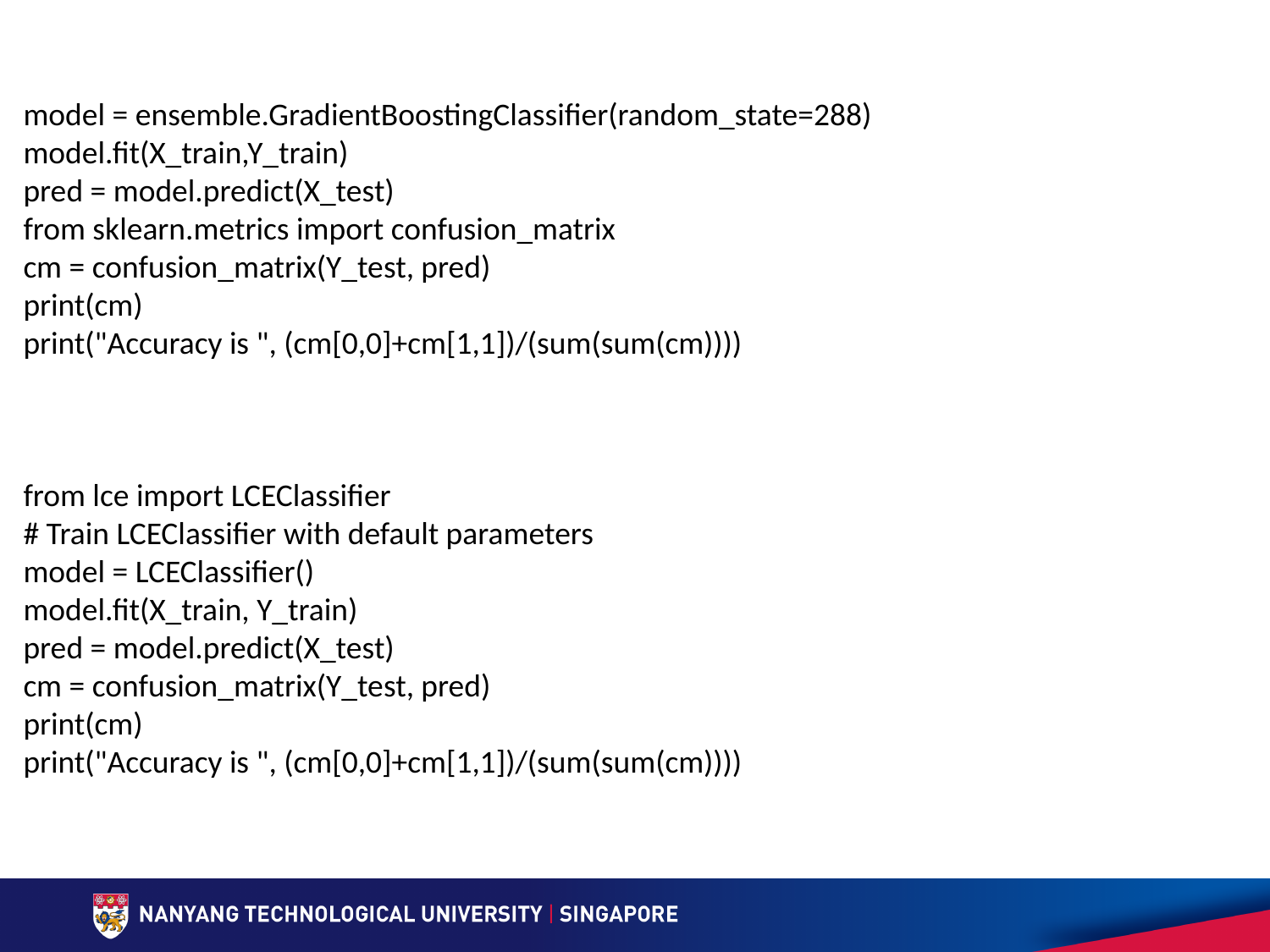

model = ensemble.GradientBoostingClassifier(random_state=288)
model.fit(X_train,Y_train)
pred = model.predict(X_test)
from sklearn.metrics import confusion_matrix
cm = confusion_matrix(Y_test, pred)
print(cm)
print("Accuracy is ", (cm[0,0]+cm[1,1])/(sum(sum(cm))))

from lce import LCEClassifier
# Train LCEClassifier with default parameters
model = LCEClassifier()
model.fit(X_train, Y_train)
pred = model.predict(X_test)
cm = confusion_matrix(Y_test, pred)
print(cm)
print("Accuracy is ", (cm[0,0]+cm[1,1])/(sum(sum(cm))))